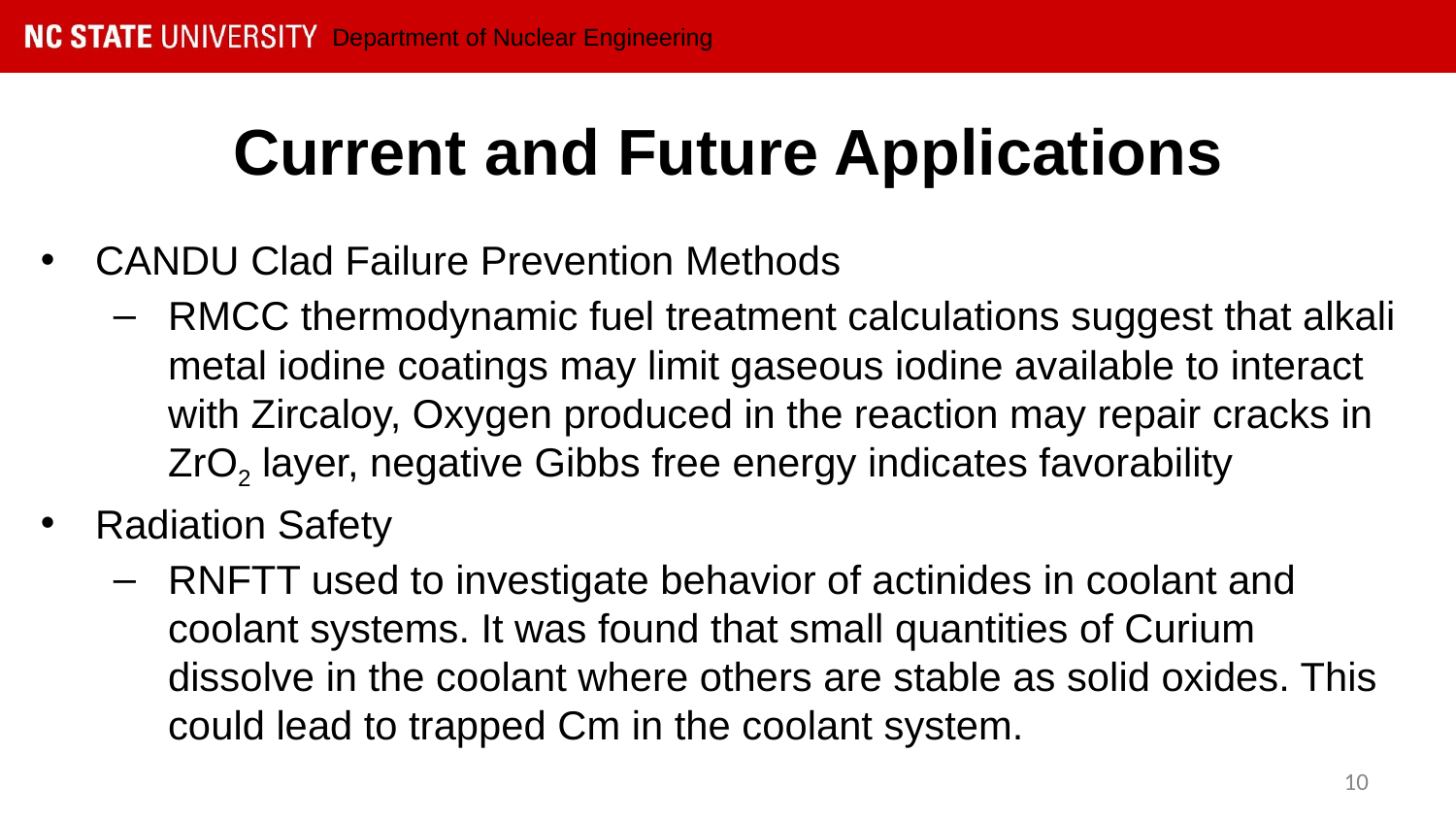

# Current and Future Applications
CANDU Clad Failure Prevention Methods
RMCC thermodynamic fuel treatment calculations suggest that alkali metal iodine coatings may limit gaseous iodine available to interact with Zircaloy, Oxygen produced in the reaction may repair cracks in ZrO2 layer, negative Gibbs free energy indicates favorability
Radiation Safety
RNFTT used to investigate behavior of actinides in coolant and coolant systems. It was found that small quantities of Curium dissolve in the coolant where others are stable as solid oxides. This could lead to trapped Cm in the coolant system.

10